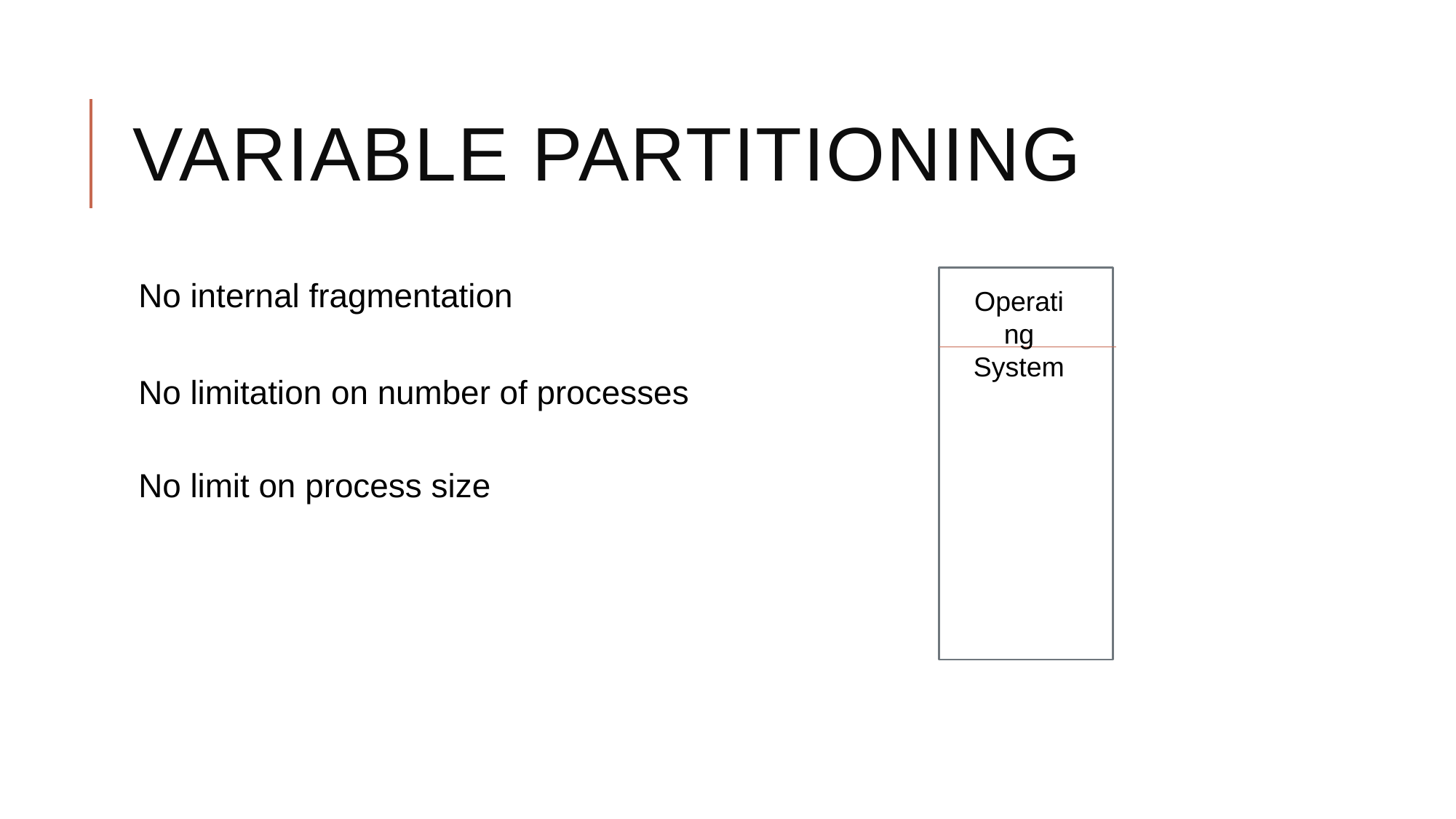

# Variable Partitioning

No internal fragmentation
No limitation on number of processes
No limit on process size
Operating System